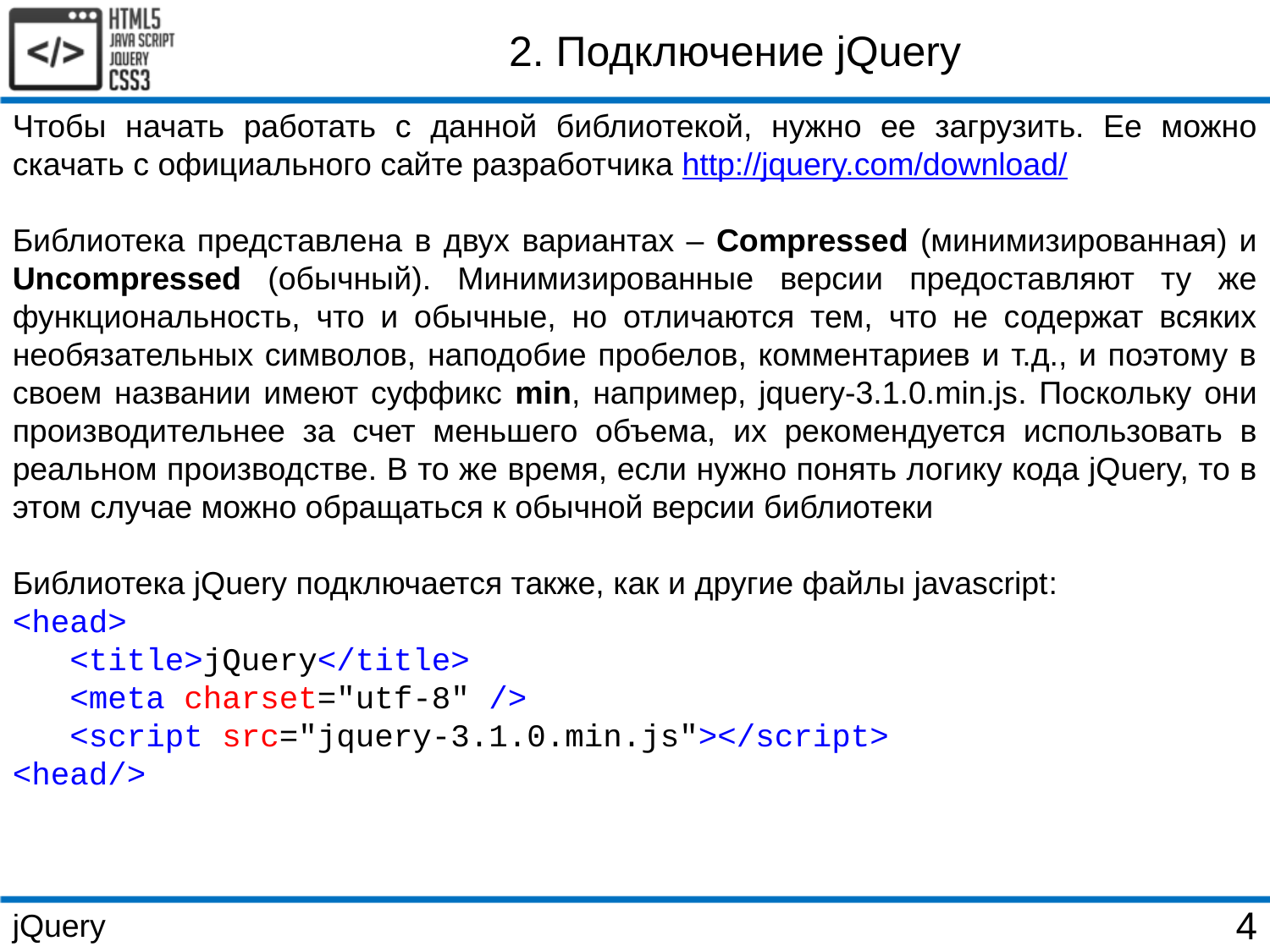

2. Подключение jQuery
Чтобы начать работать с данной библиотекой, нужно ее загрузить. Ее можно скачать с официального сайте разработчика http://jquery.com/download/

Библиотека представлена в двух вариантах – Compressed (минимизированная) и Uncompressed (обычный). Минимизированные версии предоставляют ту же функциональность, что и обычные, но отличаются тем, что не содержат всяких необязательных символов, наподобие пробелов, комментариев и т.д., и поэтому в своем названии имеют суффикс min, например, jquery-3.1.0.min.js. Поскольку они производительнее за счет меньшего объема, их рекомендуется использовать в реальном производстве. В то же время, если нужно понять логику кода jQuery, то в этом случае можно обращаться к обычной версии библиотеки

Библиотека jQuery подключается также, как и другие файлы javascript:
<head>
   <title>jQuery</title>
   <meta charset="utf-8" />
   <script src="jquery-3.1.0.min.js"></script>
<head/>
jQuery
4